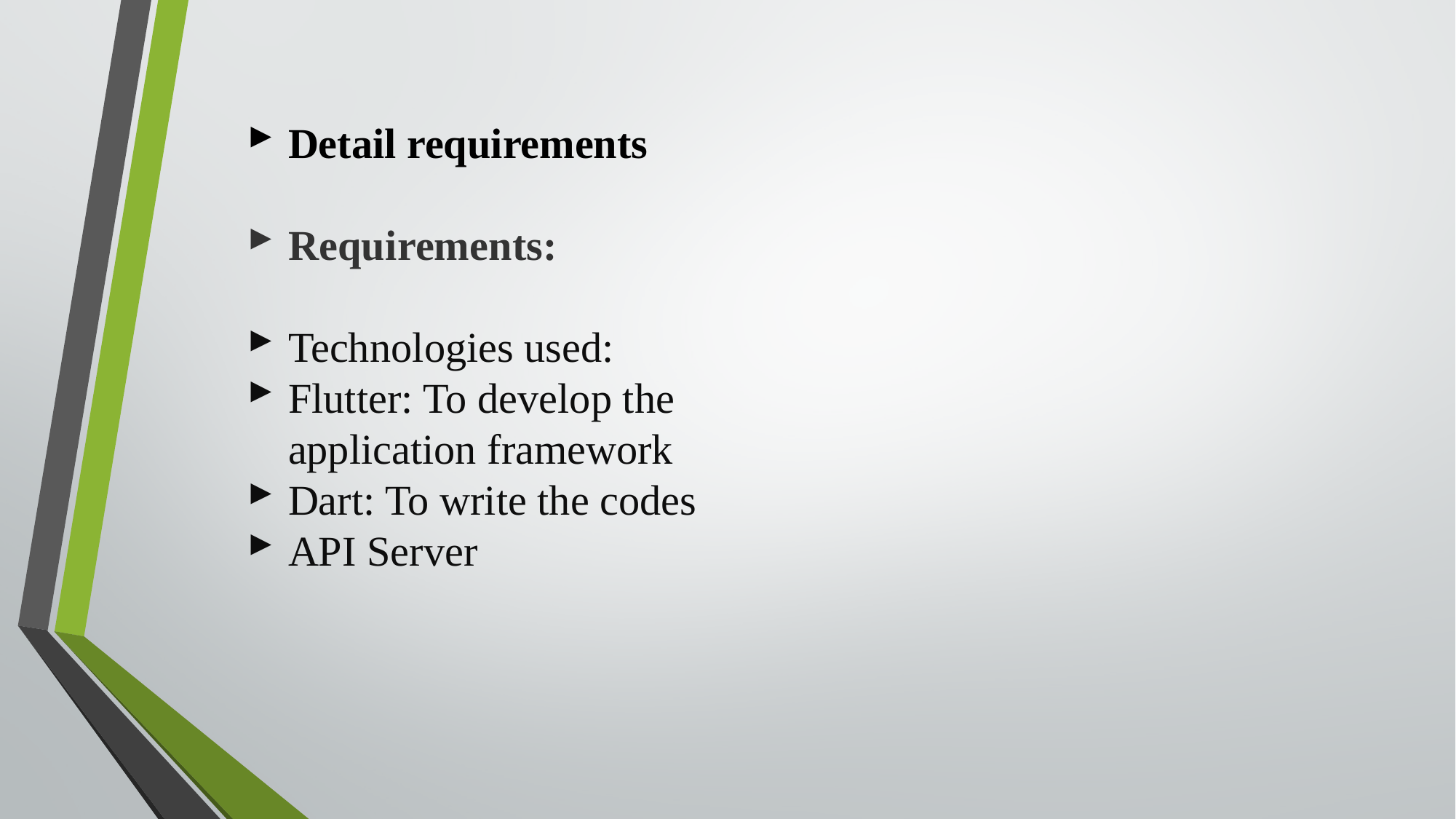

Detail requirements

Requirements:

Technologies used:
Flutter: To develop the application framework
Dart: To write the codes
API Server